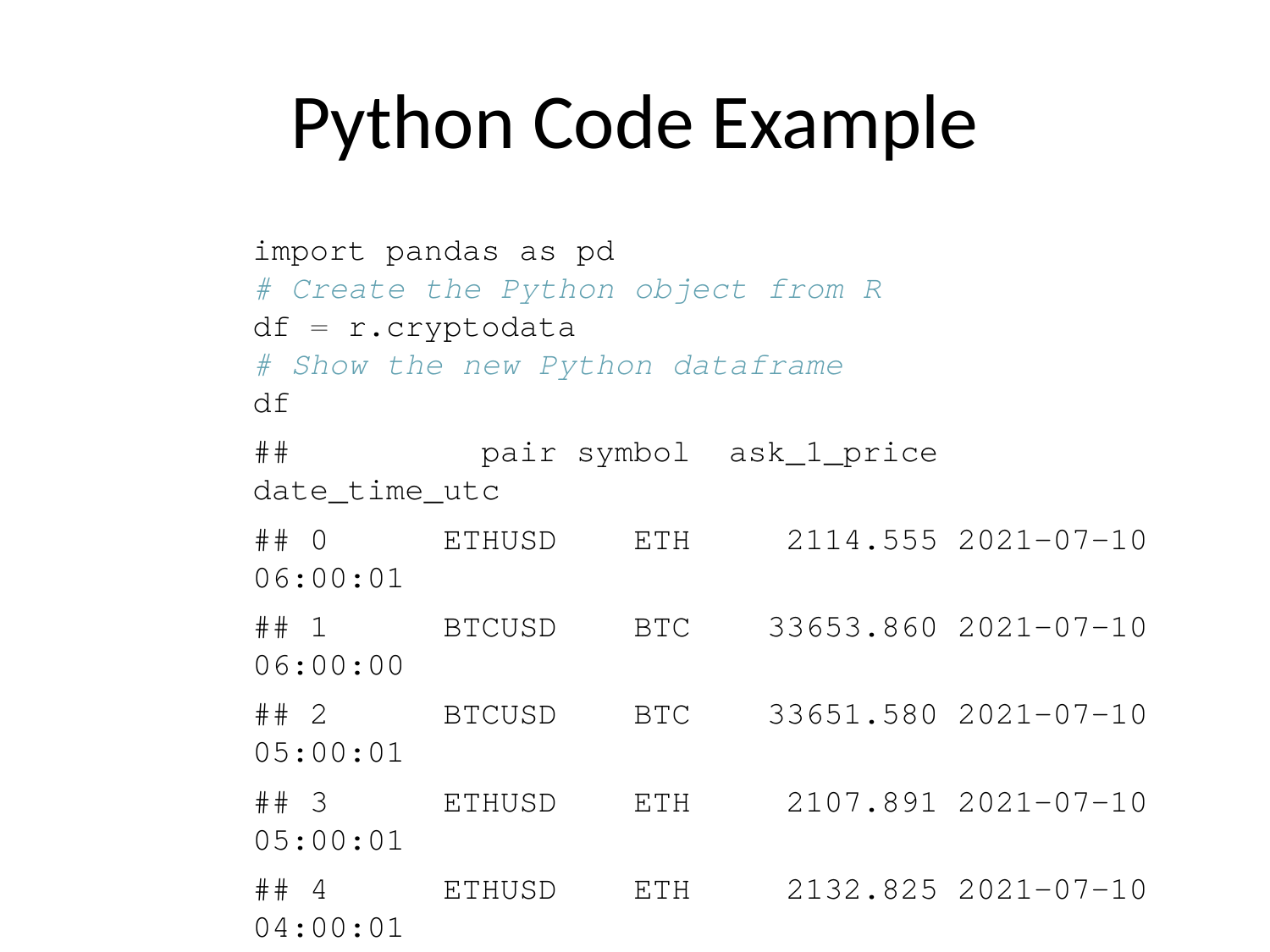

# Python Code Example
import pandas as pd
# Create the Python object from R
df = r.cryptodata
# Show the new Python dataframe
df
##          pair symbol  ask_1_price       date_time_utc
## 0      ETHUSD    ETH     2114.555 2021-07-10 06:00:01
## 1      BTCUSD    BTC    33653.860 2021-07-10 06:00:00
## 2      BTCUSD    BTC    33651.580 2021-07-10 05:00:01
## 3      ETHUSD    ETH     2107.891 2021-07-10 05:00:01
## 4      ETHUSD    ETH     2132.825 2021-07-10 04:00:01
## ...       ...    ...          ...                 ...
## 15101  BTCUSD    BTC    11372.920 2020-08-12 00:03:55
## 15102  BTCUSD    BTC    11868.320 2020-08-11 03:03:52
## 15103  BTCUSD    BTC    11900.900 2020-08-11 02:03:53
## 15104  BTCUSD    BTC    11863.170 2020-08-11 01:03:53
## 15105  BTCUSD    BTC    11906.130 2020-08-11 00:03:49
##
## [15106 rows x 4 columns]